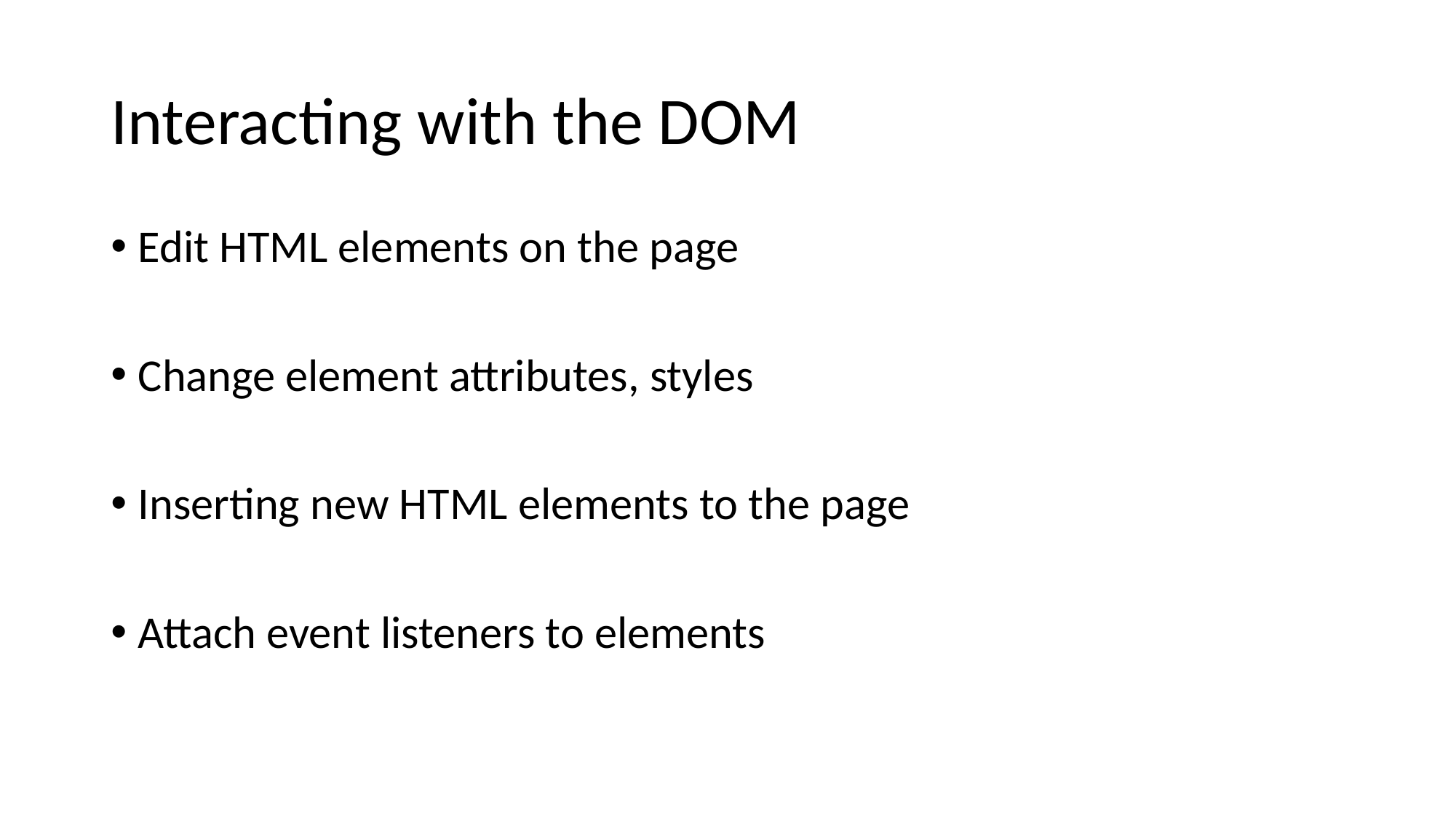

# Interacting with the DOM
Edit HTML elements on the page

Change element attributes, styles

Inserting new HTML elements to the page

Attach event listeners to elements